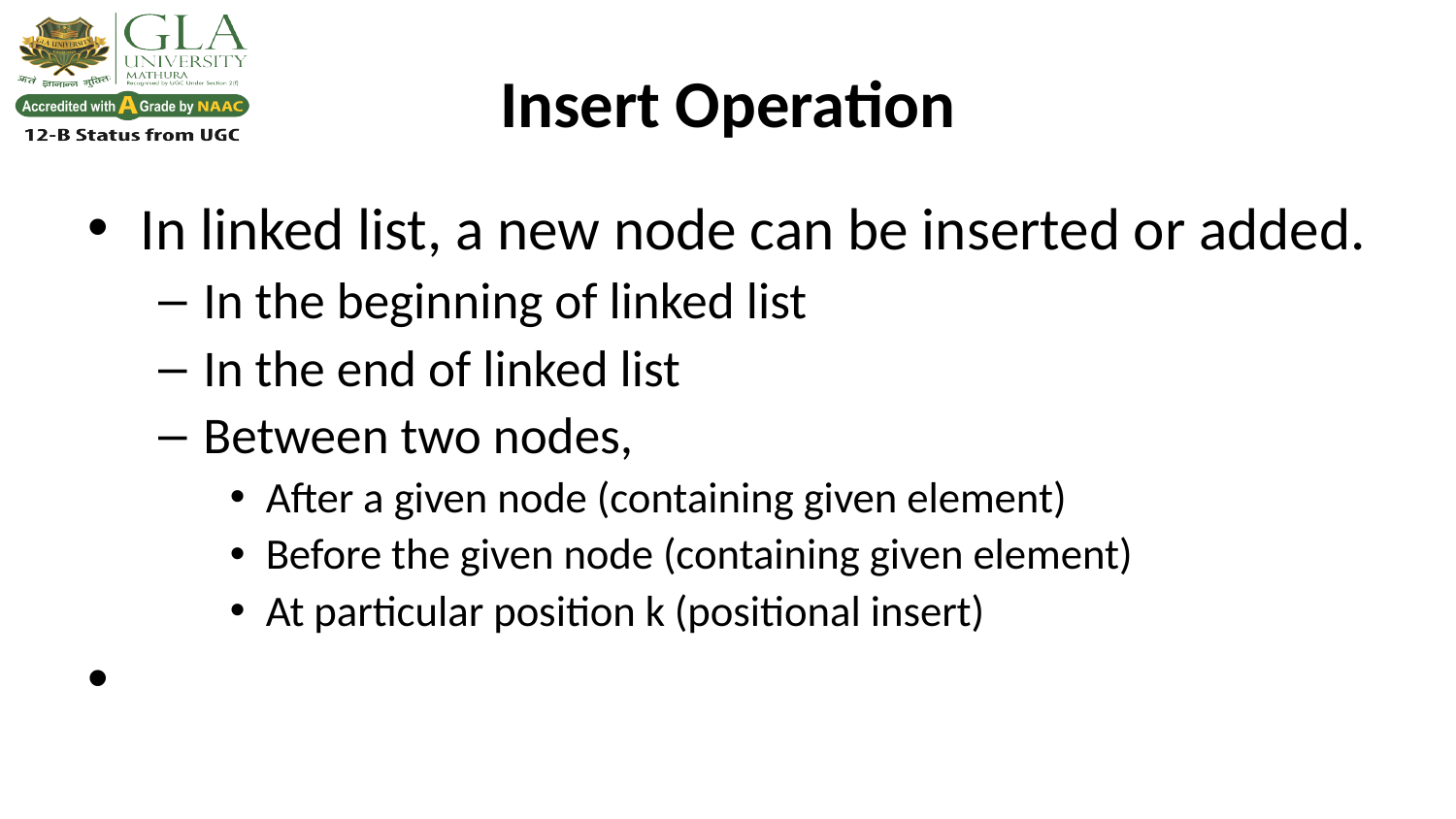

Insert Operation
In linked list, a new node can be inserted or added.
In the beginning of linked list
In the end of linked list
Between two nodes,
After a given node (containing given element)
Before the given node (containing given element)
At particular position k (positional insert)